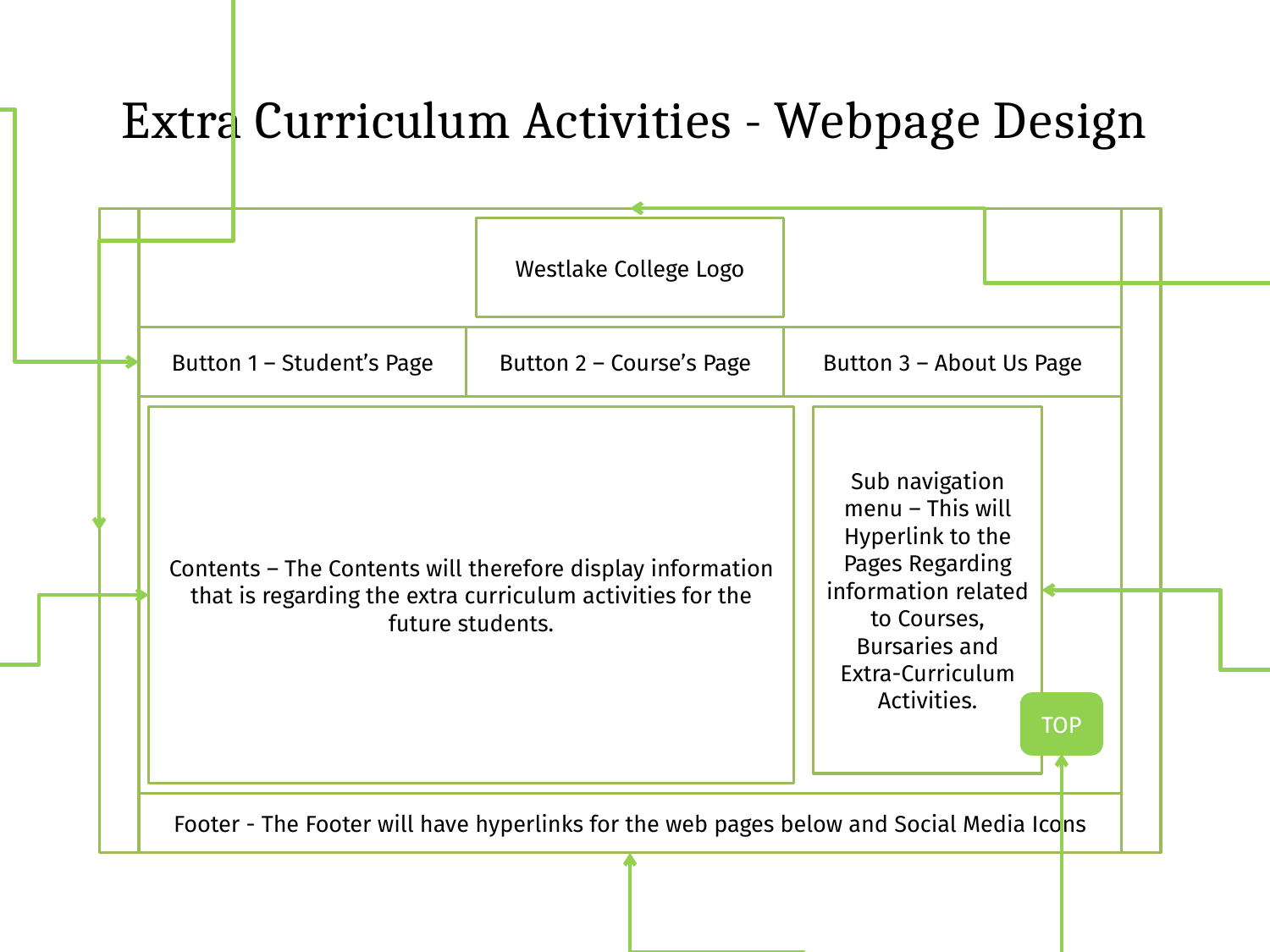

As part of the navigation bar for Westlake College’s website, I will therefore implement buttons in order to automate the task of redirecting the homepage to the corresponding webpage such as either the students webpage, the courses webpage or even the about us webpage.
For each and every web pages that will be used in the website will therefore follow the same house style such as by following the same colour scheme for each web page and will feature a logo as the website will need to represent Westlake Collage’s organisation and their styles in order to welcome the online users to their website. Furthermore, I will be using bold text for highlighting certain titles and by featuring the sans-serif font such as Tahoma, Gill Sans, Verdana for not only making the website feel appealing to the user but by reducing eyestrains and by making the text easy to be read to the end-user.
# Extra Curriculum Activities - Webpage Design
The Logo will be included for each and every website so that it will represent Westlake’s College and by making online users aware of the College’s website that they are visiting. The College logo will feature an on click for redirecting users to the homepage.

Westlake College Logo

Button 1 – Student’s Page
Button 2 – Course’s Page
Button 3 – About Us Page
Contents – The Contents will therefore display information that is regarding the extra curriculum activities for the future students.
Sub navigation menu – This will Hyperlink to the Pages Regarding information related to Courses, Bursaries and Extra-Curriculum Activities.
As part of the Extra Curriculum Activities for the Website that is going to be created for Westlake College, this section will explain about information that related to After-college or during College periods such as by providing sports activities such as GYM club, football/table tennis club and by explaining information that is regarding to the enrichment clubs such as coding or gaming clubs for those who are applying to Westlake College so that they therefore expand upon the skill or become interested to the particular field or area that they are studying. (This will enable the students to have a Holistic Experience from the extra-curriculum activities)
The Vertical Navigational menu that is located on the right hand side will aid or support the user by being able to select the site that they wish to access when explicitly visible thus providing convenience and ease of use as it does not require the user to manually explore the website for the particular webpage that they wish to visit.
TOP
Footer - The Footer will have hyperlinks for the web pages below and Social Media Icons
The footer will provide a series hyperlinks so that it not only improves navigational options for the user but by enabling the user to access the web pages or content that is available within Westlake Collage’s website’s side map and meta-information related to the website such as by  making their website patented and by providing copyright information in order to prevent copyright infringements within the website.
The corresponding course’s Page features a button that automates the task of scrolling the current webpage’s positions to the top of the webpage without requiring the user to manually use the scrollbar to scroll to the top of the webpage. Furthermore, the button will therefore remain transparent or will have a opacity level adjusted in order to prevent the user’s view of the website’s contents become obstructed and by show a solid and non-transparent colour if they are selecting button physically when hovering over the button using the cursor. (This feature will be coded in CSS using pseudo-classes)